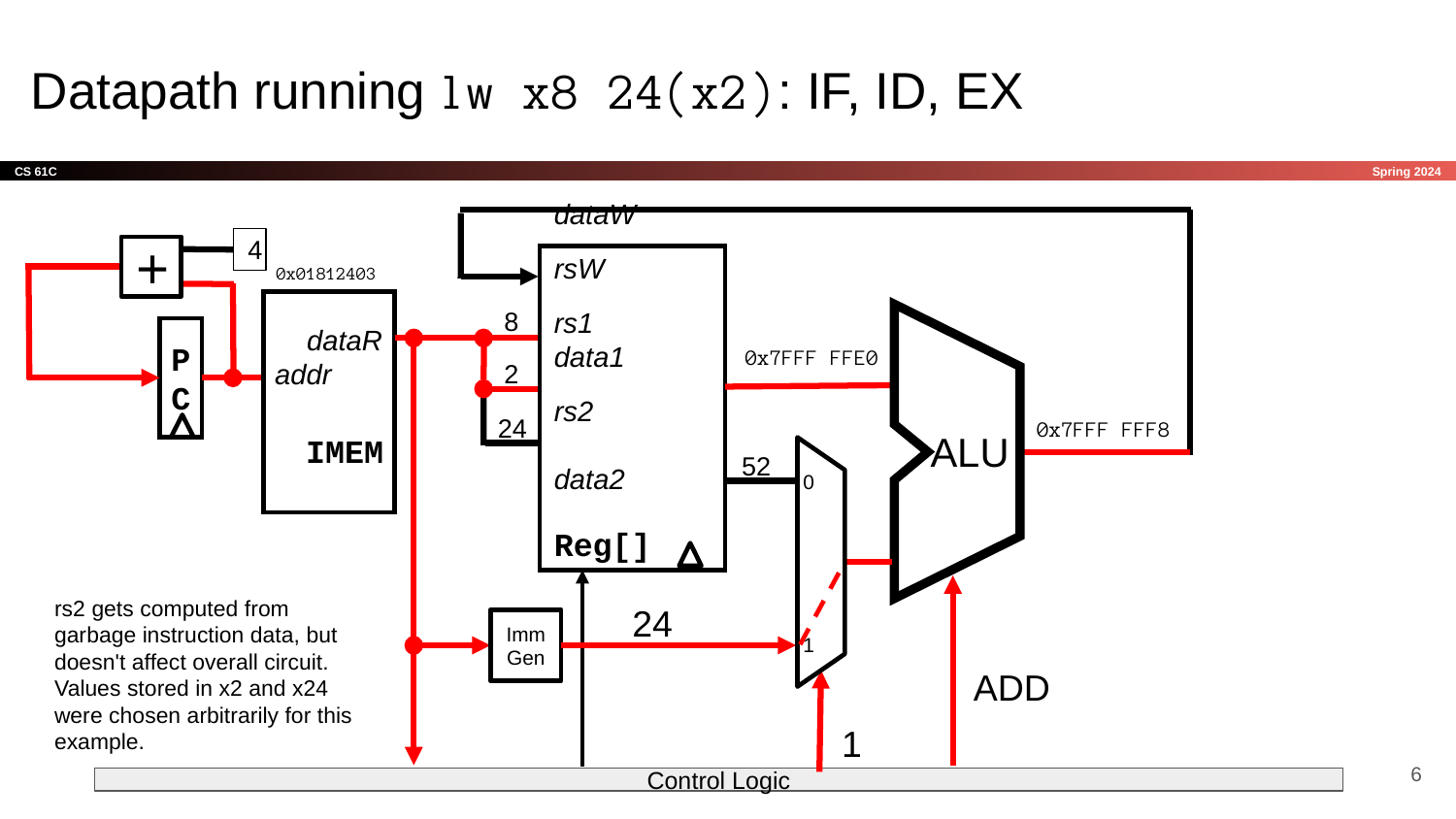

# Datapath running lw x8 24(x2): IF, ID, EX
4
+
dataW
rsW
rs1	 data1
rs2
	 data2
Reg[]
0x01812403
8
    dataR
addr

IMEM

A
ALU
B
PC

0x7FFF FFE0

2

24
0x7FFF FFF8
52
0

1

rs2 gets computed from garbage instruction data, but doesn't affect overall circuit. Values stored in x2 and x24 were chosen arbitrarily for this example.
24
ImmGen

ADD
1
6
Control Logic